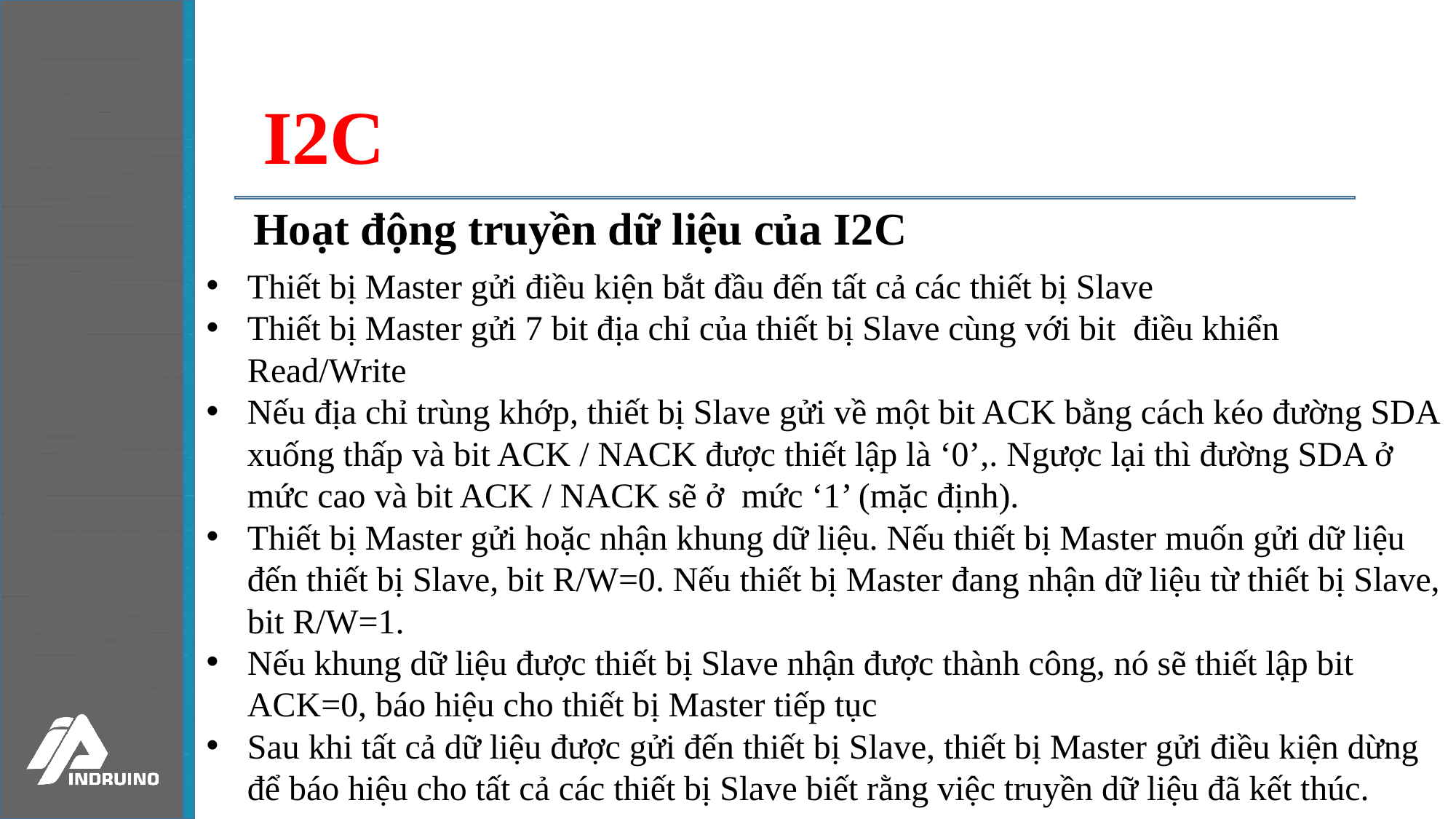

I2C
Hoạt động truyền dữ liệu của I2C
Thiết bị Master gửi điều kiện bắt đầu đến tất cả các thiết bị Slave
Thiết bị Master gửi 7 bit địa chỉ của thiết bị Slave cùng với bit  điều khiển Read/Write
Nếu địa chỉ trùng khớp, thiết bị Slave gửi về một bit ACK bằng cách kéo đường SDA xuống thấp và bit ACK / NACK được thiết lập là ‘0’,. Ngược lại thì đường SDA ở mức cao và bit ACK / NACK sẽ ở  mức ‘1’ (mặc định).
Thiết bị Master gửi hoặc nhận khung dữ liệu. Nếu thiết bị Master muốn gửi dữ liệu đến thiết bị Slave, bit R/W=0. Nếu thiết bị Master đang nhận dữ liệu từ thiết bị Slave, bit R/W=1.
Nếu khung dữ liệu được thiết bị Slave nhận được thành công, nó sẽ thiết lập bit ACK=0, báo hiệu cho thiết bị Master tiếp tục
Sau khi tất cả dữ liệu được gửi đến thiết bị Slave, thiết bị Master gửi điều kiện dừng để báo hiệu cho tất cả các thiết bị Slave biết rằng việc truyền dữ liệu đã kết thúc.